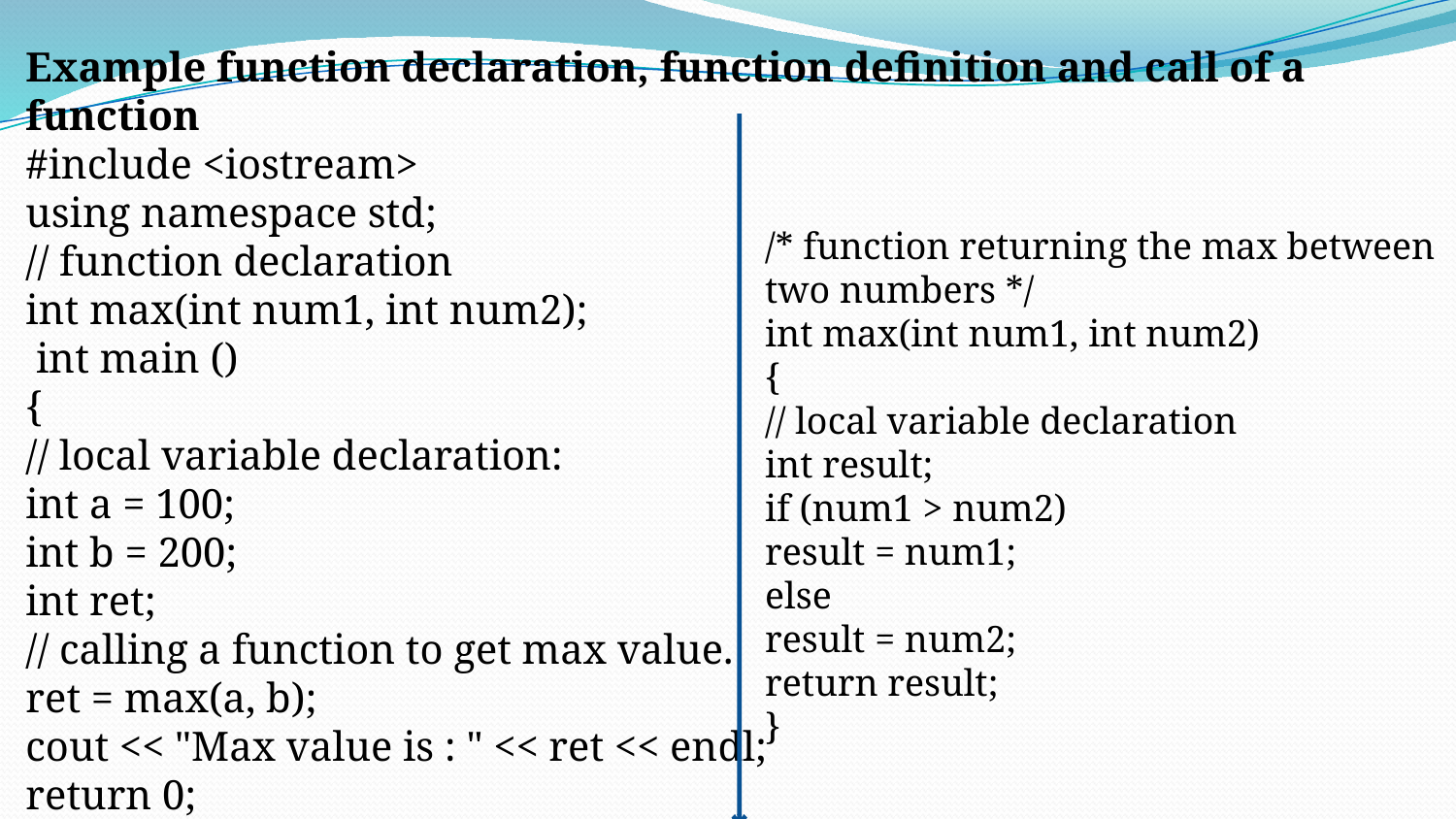

Example function declaration, function definition and call of a function
#include <iostream>
using namespace std;
// function declaration
int max(int num1, int num2);
 int main ()
{
// local variable declaration:
int a = 100;
int b = 200;
int ret;
// calling a function to get max value.
ret = max(a, b);
cout << "Max value is : " << ret << endl;
return 0;
}
/* function returning the max between two numbers */
int max(int num1, int num2)
{
// local variable declaration
int result;
if (num1 > num2)
result = num1;
else
result = num2;
return result;
}